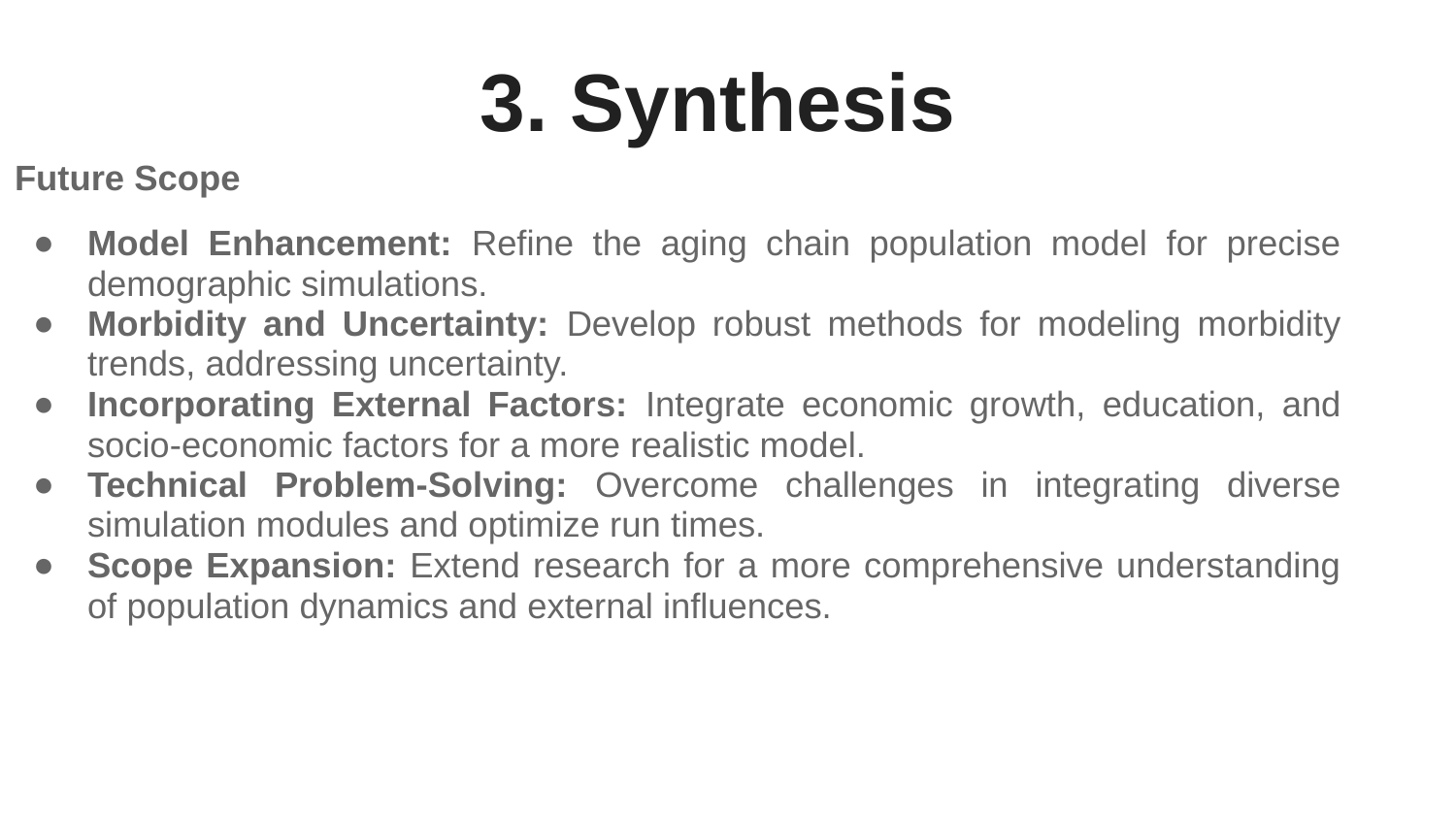

# 3. Synthesis
Future Scope
Model Enhancement: Refine the aging chain population model for precise demographic simulations.
Morbidity and Uncertainty: Develop robust methods for modeling morbidity trends, addressing uncertainty.
Incorporating External Factors: Integrate economic growth, education, and socio-economic factors for a more realistic model.
Technical Problem-Solving: Overcome challenges in integrating diverse simulation modules and optimize run times.
Scope Expansion: Extend research for a more comprehensive understanding of population dynamics and external influences.